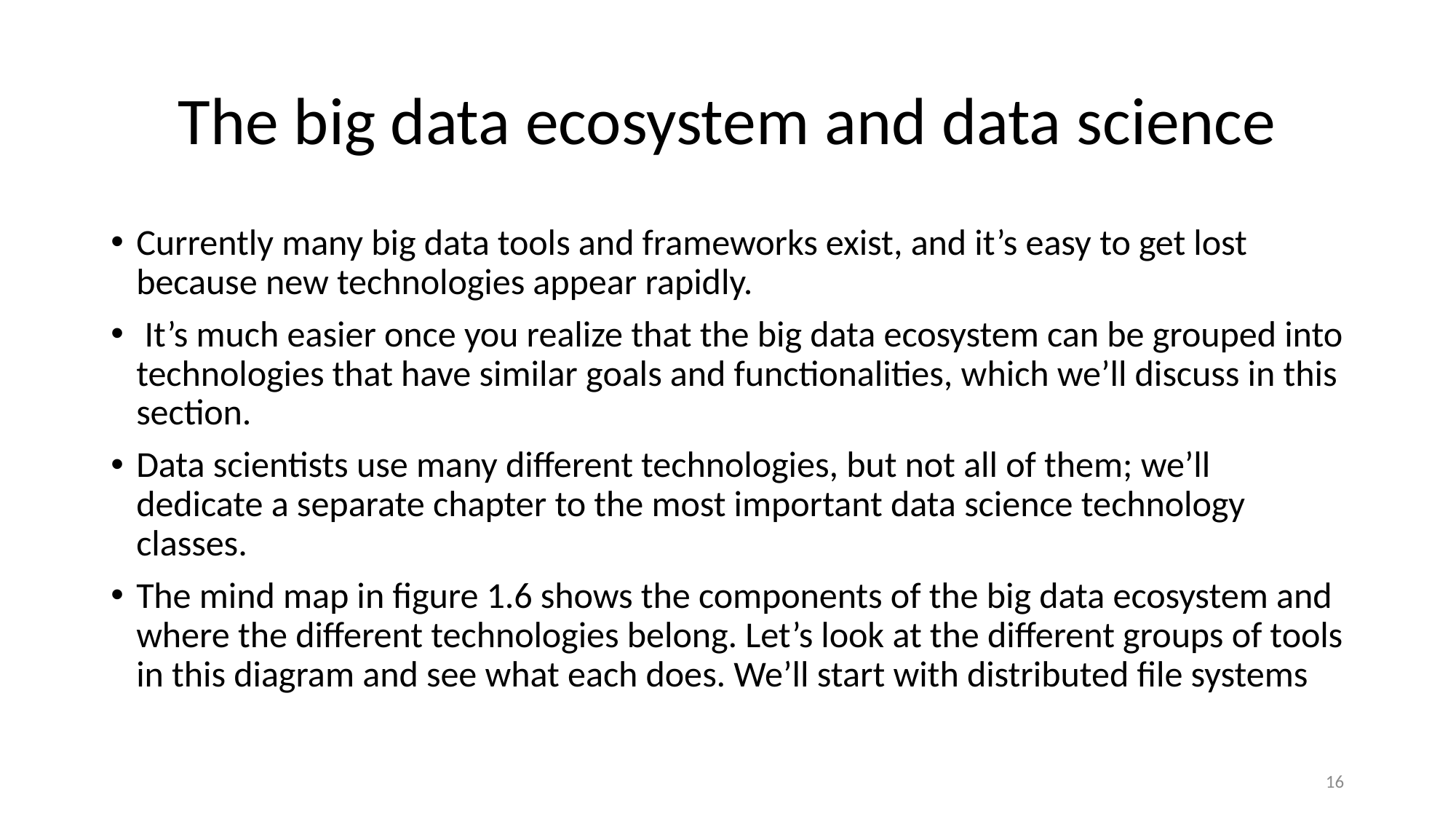

# The big data ecosystem and data science
Currently many big data tools and frameworks exist, and it’s easy to get lost because new technologies appear rapidly.
 It’s much easier once you realize that the big data ecosystem can be grouped into technologies that have similar goals and functionalities, which we’ll discuss in this section.
Data scientists use many different technologies, but not all of them; we’ll dedicate a separate chapter to the most important data science technology classes.
The mind map in figure 1.6 shows the components of the big data ecosystem and where the different technologies belong. Let’s look at the different groups of tools in this diagram and see what each does. We’ll start with distributed file systems
16